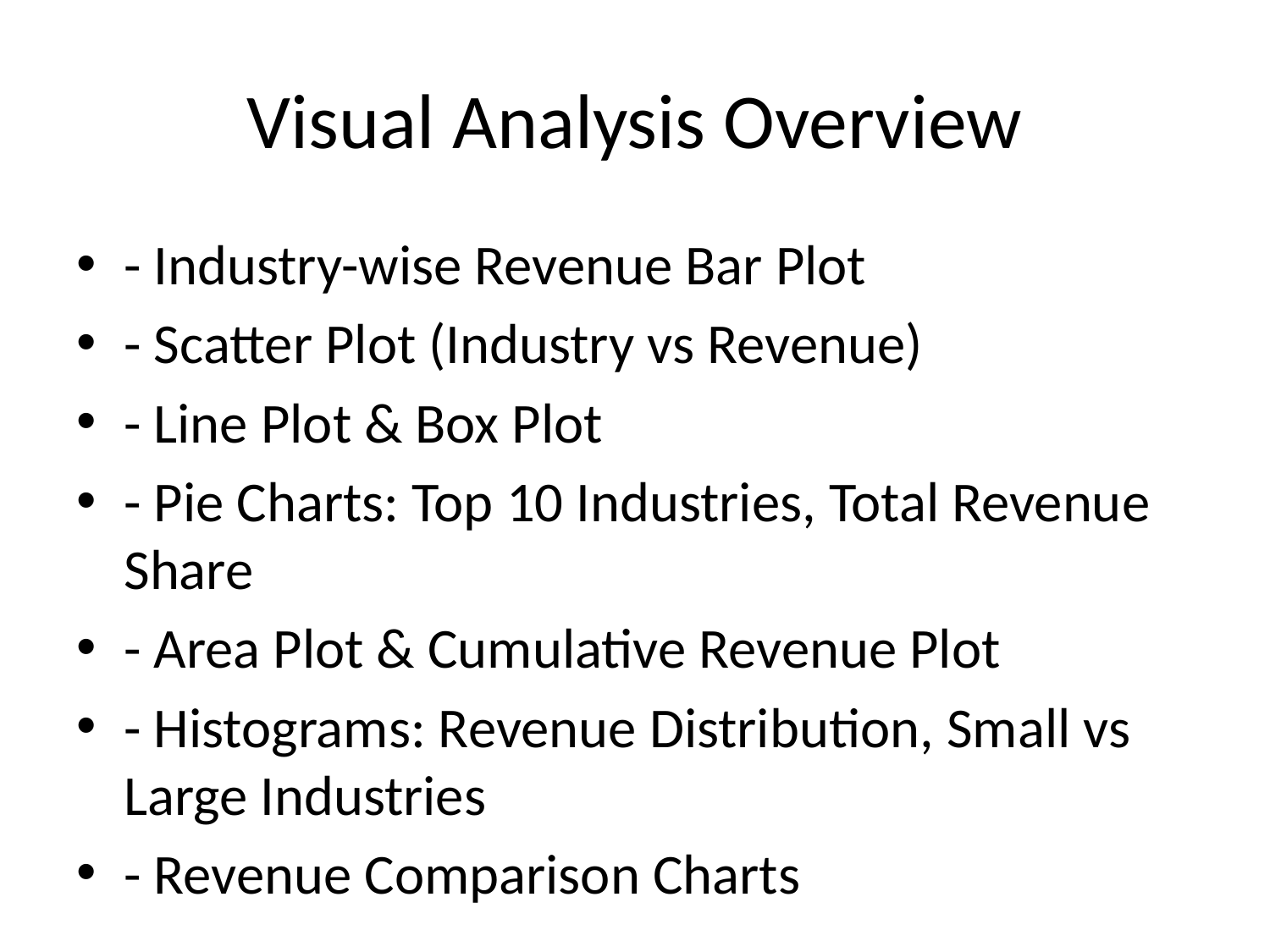

# Visual Analysis Overview
- Industry-wise Revenue Bar Plot
- Scatter Plot (Industry vs Revenue)
- Line Plot & Box Plot
- Pie Charts: Top 10 Industries, Total Revenue Share
- Area Plot & Cumulative Revenue Plot
- Histograms: Revenue Distribution, Small vs Large Industries
- Revenue Comparison Charts